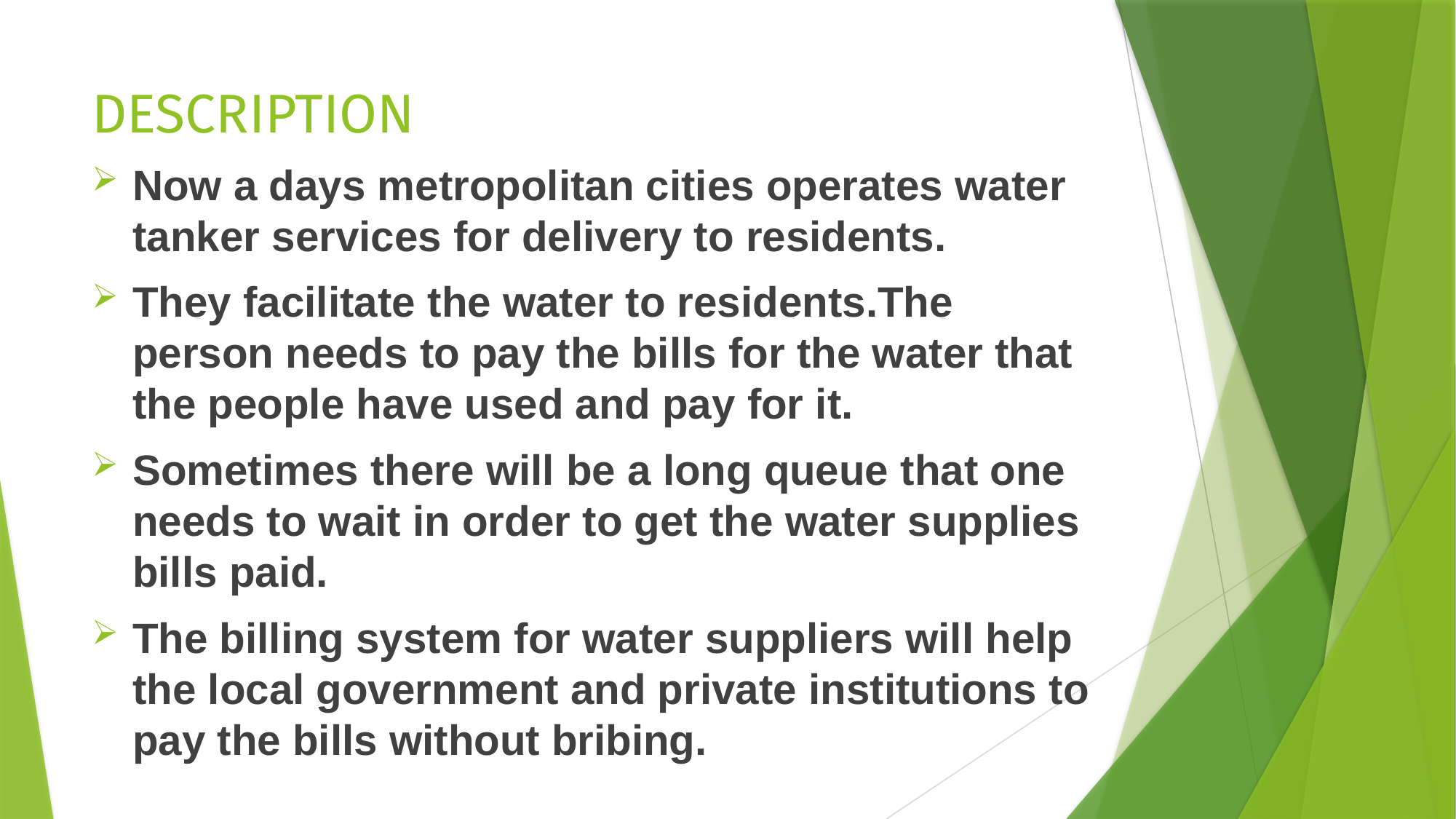

# DESCRIPTION
Now a days metropolitan cities operates water tanker services for delivery to residents.
They facilitate the water to residents.The person needs to pay the bills for the water that the people have used and pay for it.
Sometimes there will be a long queue that one needs to wait in order to get the water supplies bills paid.
The billing system for water suppliers will help the local government and private institutions to pay the bills without bribing.